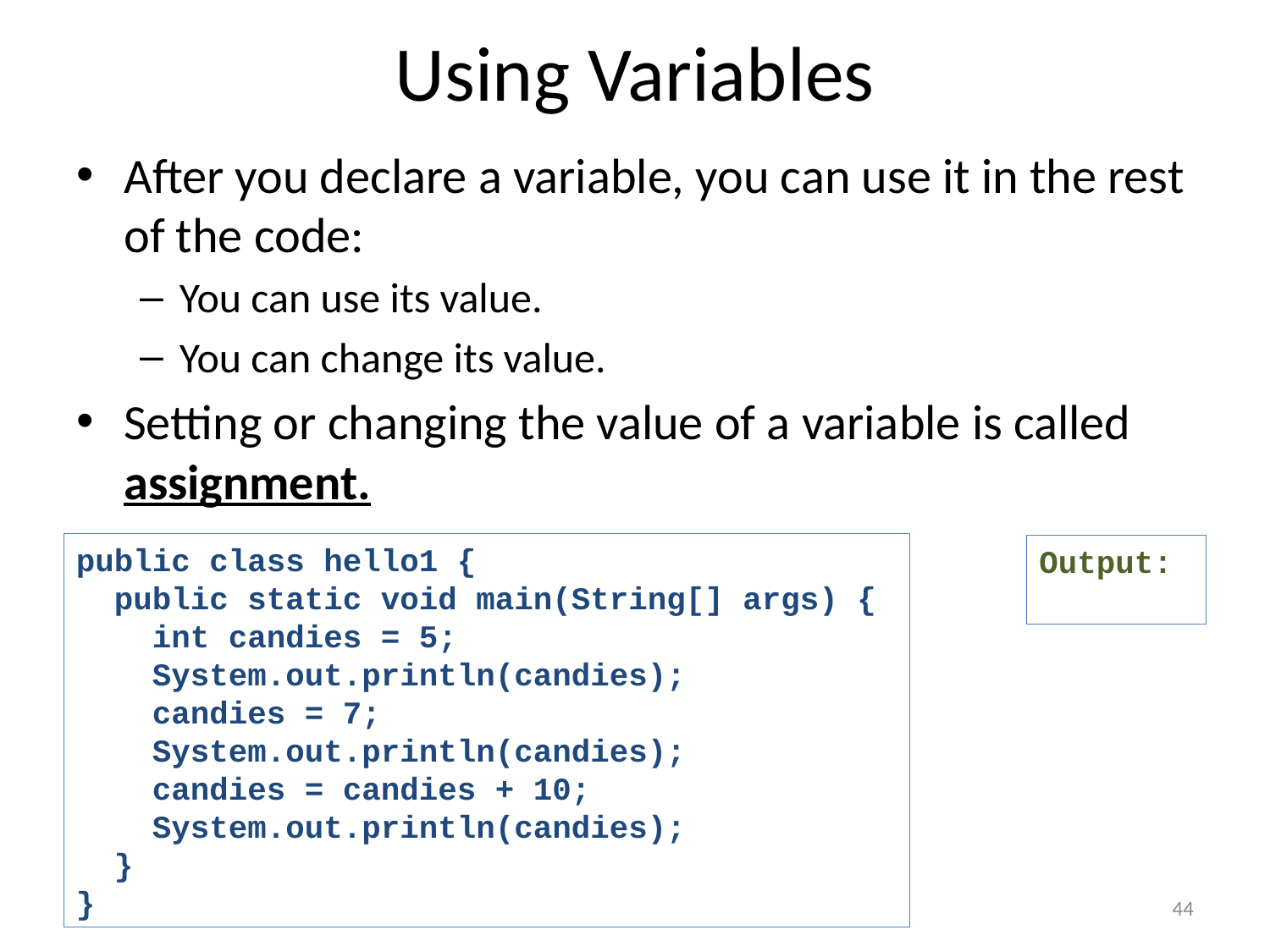

# Using Variables
After you declare a variable, you can use it in the rest of the code:
You can use its value.
You can change its value.
Setting or changing the value of a variable is called assignment.

public class hello1 {
  public static void main(String[] args) {
    int candies = 5;
    System.out.println(candies);
    candies = 7;
    System.out.println(candies);
    candies = candies + 10;
    System.out.println(candies);
  }
}
Output:

44